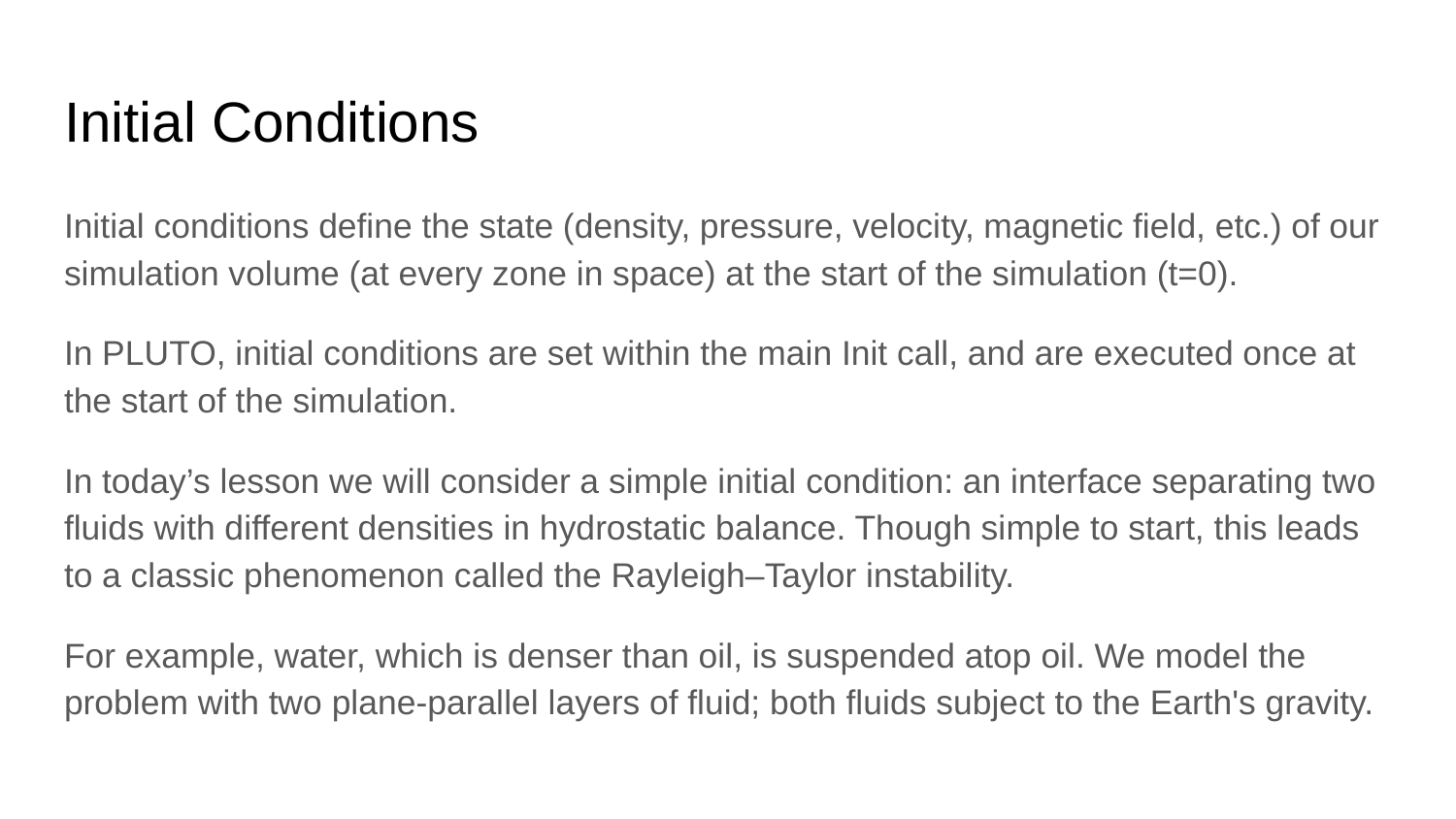

# Initial Conditions
Initial conditions define the state (density, pressure, velocity, magnetic field, etc.) of our simulation volume (at every zone in space) at the start of the simulation (t=0).
In PLUTO, initial conditions are set within the main Init call, and are executed once at the start of the simulation.
In today’s lesson we will consider a simple initial condition: an interface separating two fluids with different densities in hydrostatic balance. Though simple to start, this leads to a classic phenomenon called the Rayleigh–Taylor instability.
For example, water, which is denser than oil, is suspended atop oil. We model the problem with two plane-parallel layers of fluid; both fluids subject to the Earth's gravity.